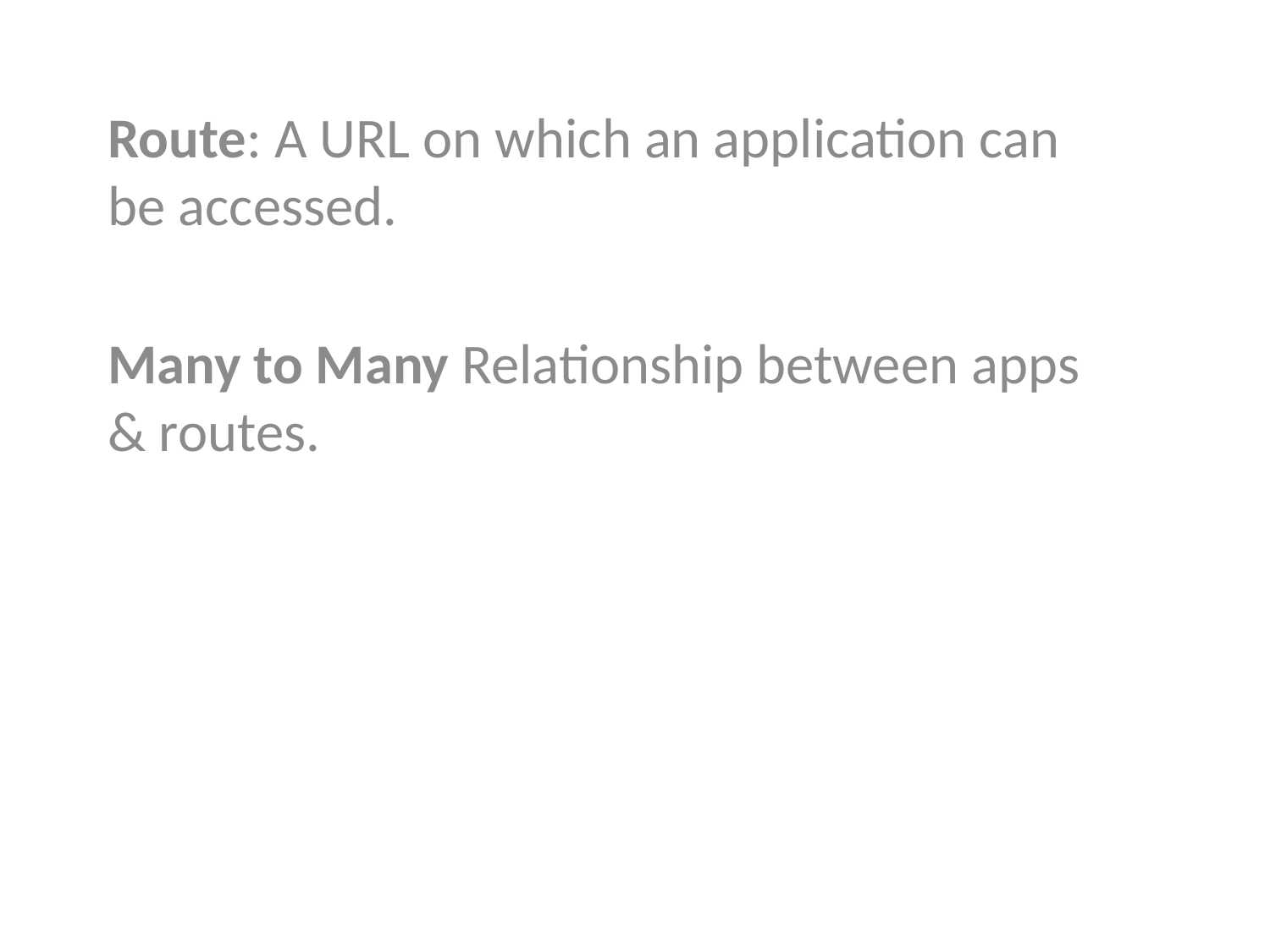

Route: A URL on which an application can be accessed.

Many to Many Relationship between apps & routes.